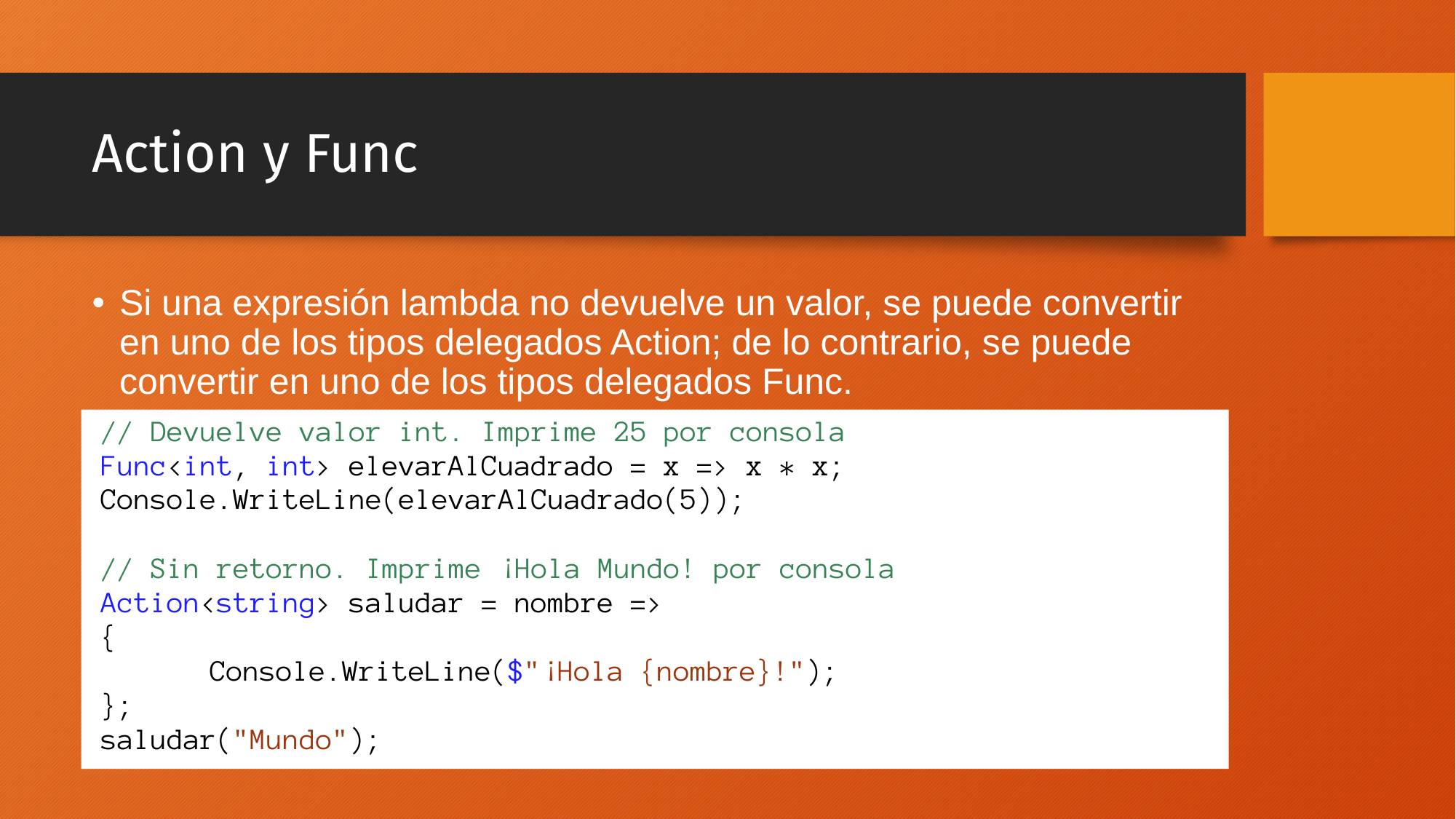

# Action y Func
Si una expresión lambda no devuelve un valor, se puede convertir en uno de los tipos delegados Action; de lo contrario, se puede convertir en uno de los tipos delegados Func.
// Devuelve valor int. Imprime 25 por consola
Func<int, int> elevarAlCuadrado = x => x * x;
Console.WriteLine(elevarAlCuadrado(5));

// Sin retorno. Imprime ¡Hola Mundo! por consola
Action<string> saludar = nombre =>
{
	Console.WriteLine($"¡Hola {nombre}!");
};
saludar("Mundo");